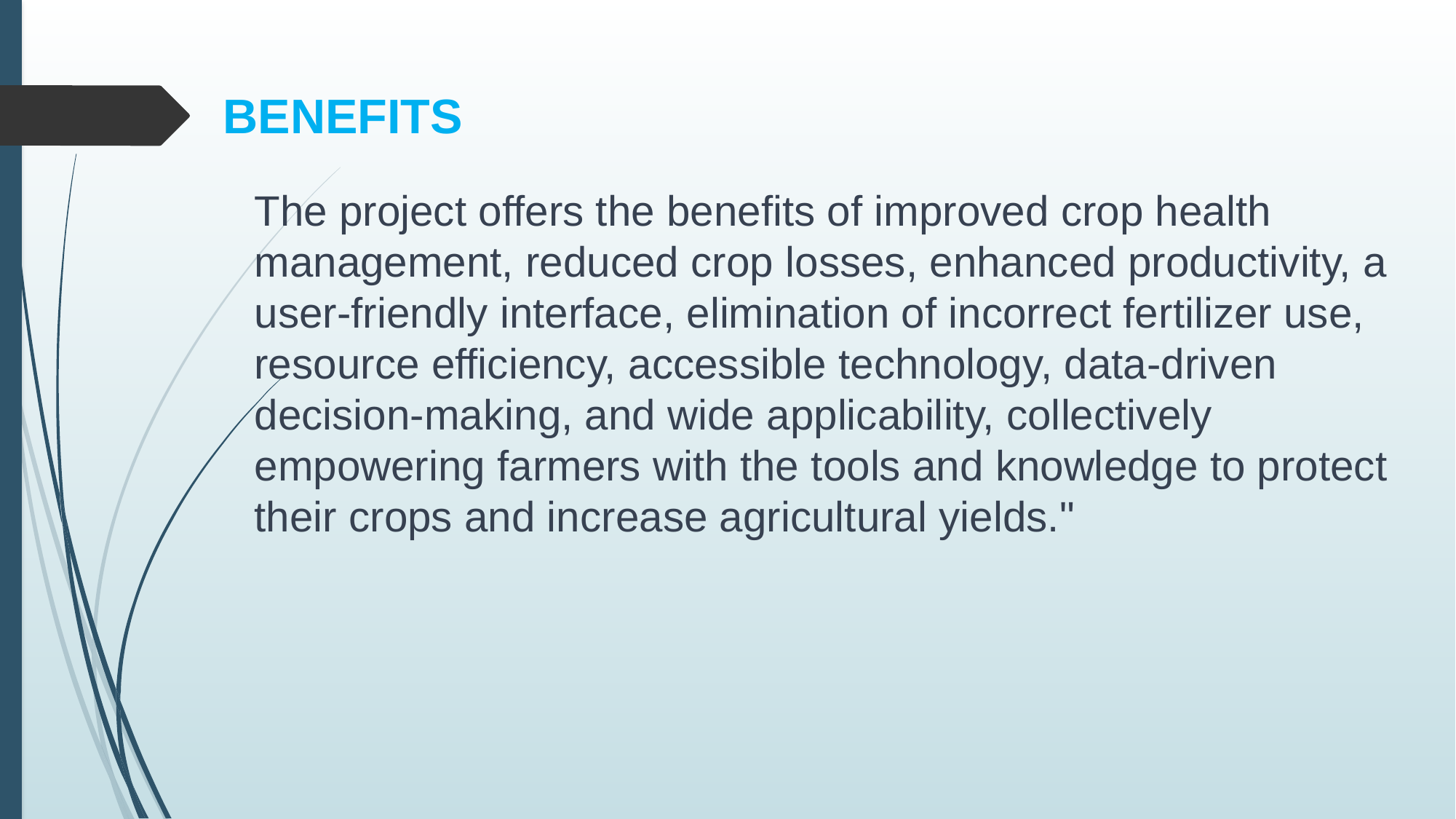

BENEFITS
The project offers the benefits of improved crop health management, reduced crop losses, enhanced productivity, a user-friendly interface, elimination of incorrect fertilizer use, resource efficiency, accessible technology, data-driven decision-making, and wide applicability, collectively empowering farmers with the tools and knowledge to protect their crops and increase agricultural yields."